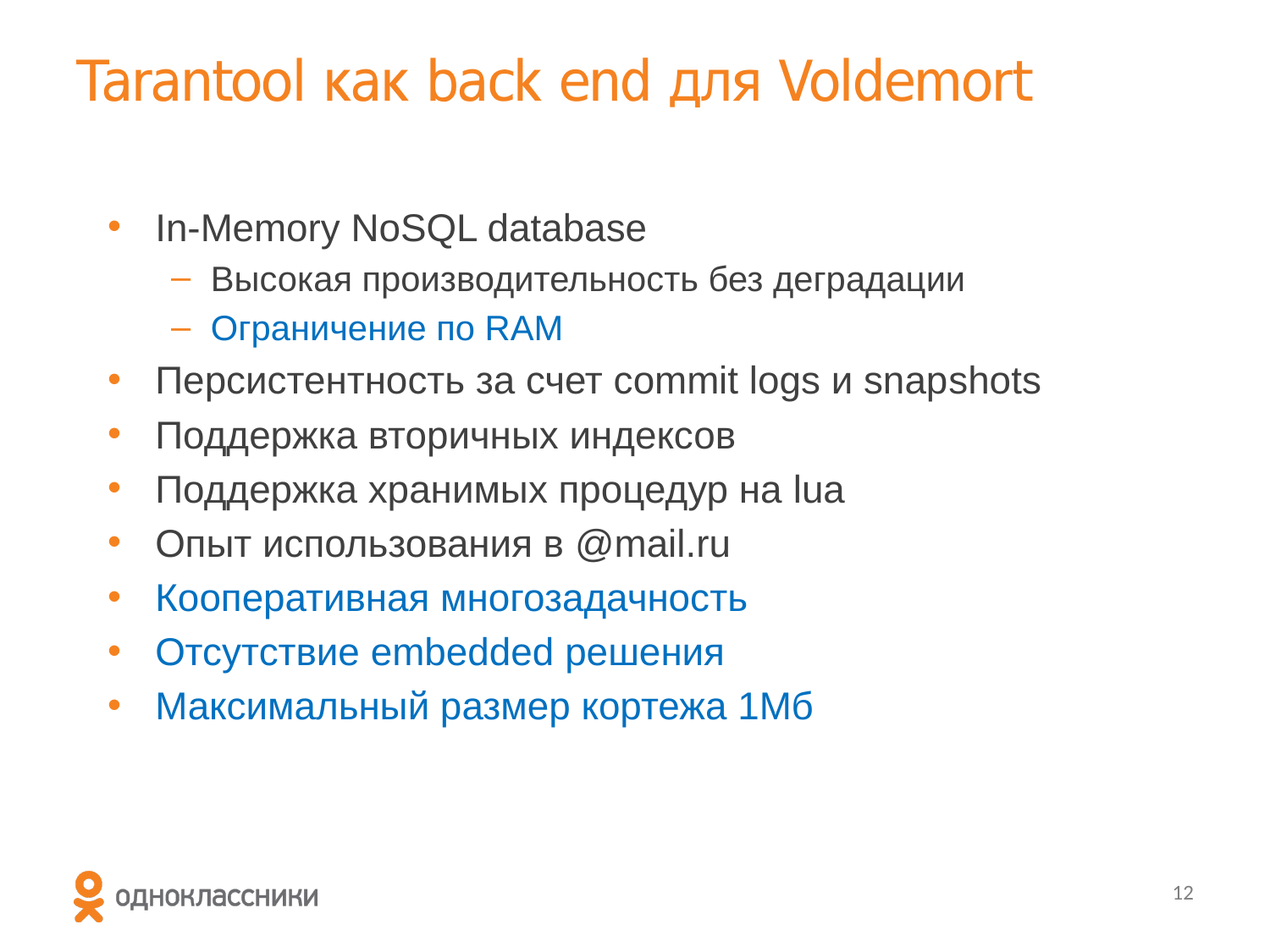

# Tarantool как back end для Voldemort
In-Memory NoSQL database
Высокая производительность без деградации
Ограничение по RAM
Персистентность за счет commit logs и snapshots
Поддержка вторичных индексов
Поддержка хранимых процедур на lua
Опыт использования в @mail.ru
Кооперативная многозадачность
Отсутствие embedded решения
Максимальный размер кортежа 1Мб
12